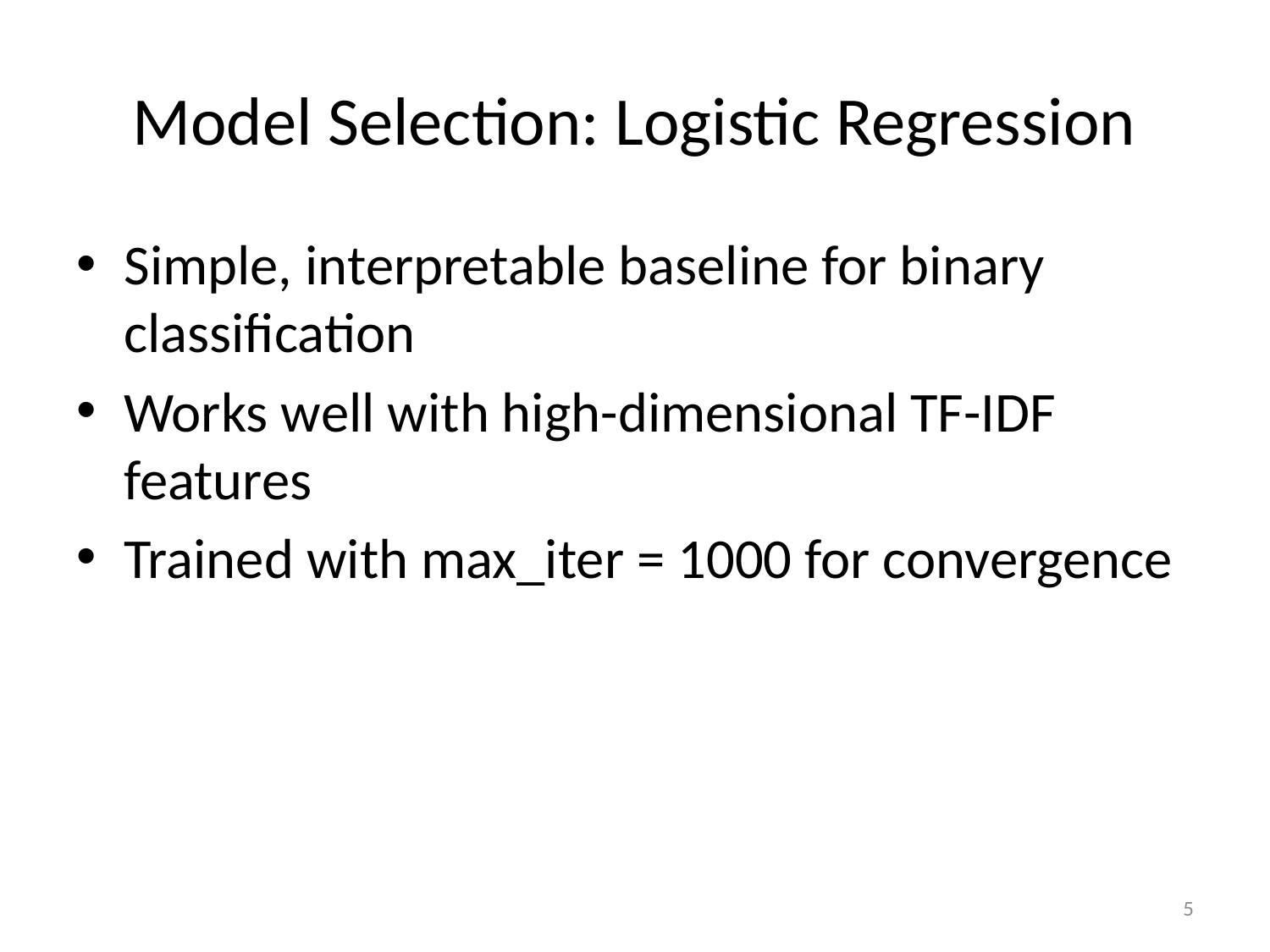

# Model Selection: Logistic Regression
Simple, interpretable baseline for binary classification
Works well with high-dimensional TF-IDF features
Trained with max_iter = 1000 for convergence
5